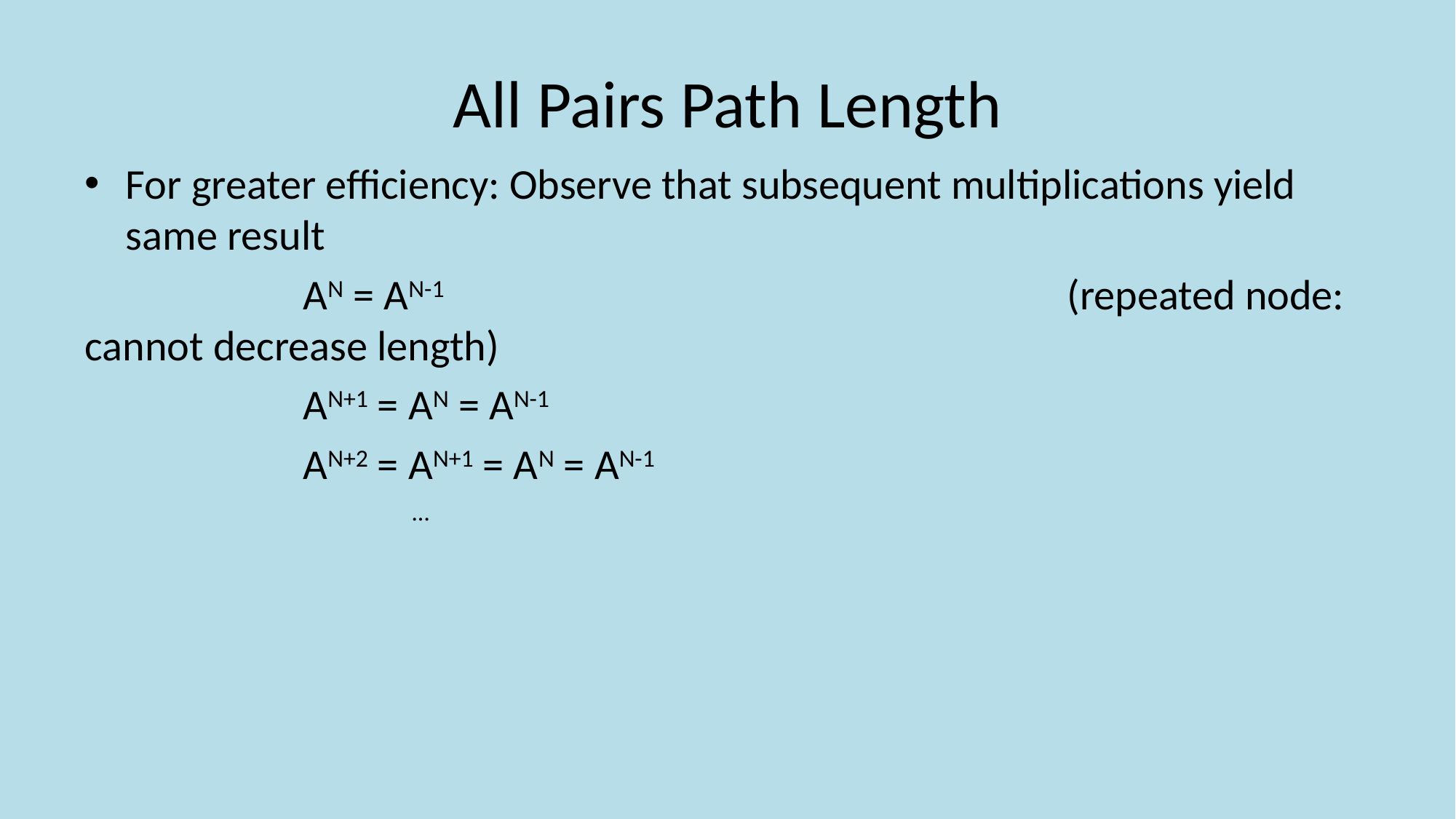

# All Pairs Path Length
For greater efficiency: Observe that subsequent multiplications yield same result
		AN = AN-1						(repeated node: cannot decrease length)
		AN+1 = AN = AN-1
		AN+2 = AN+1 = AN = AN-1
			…